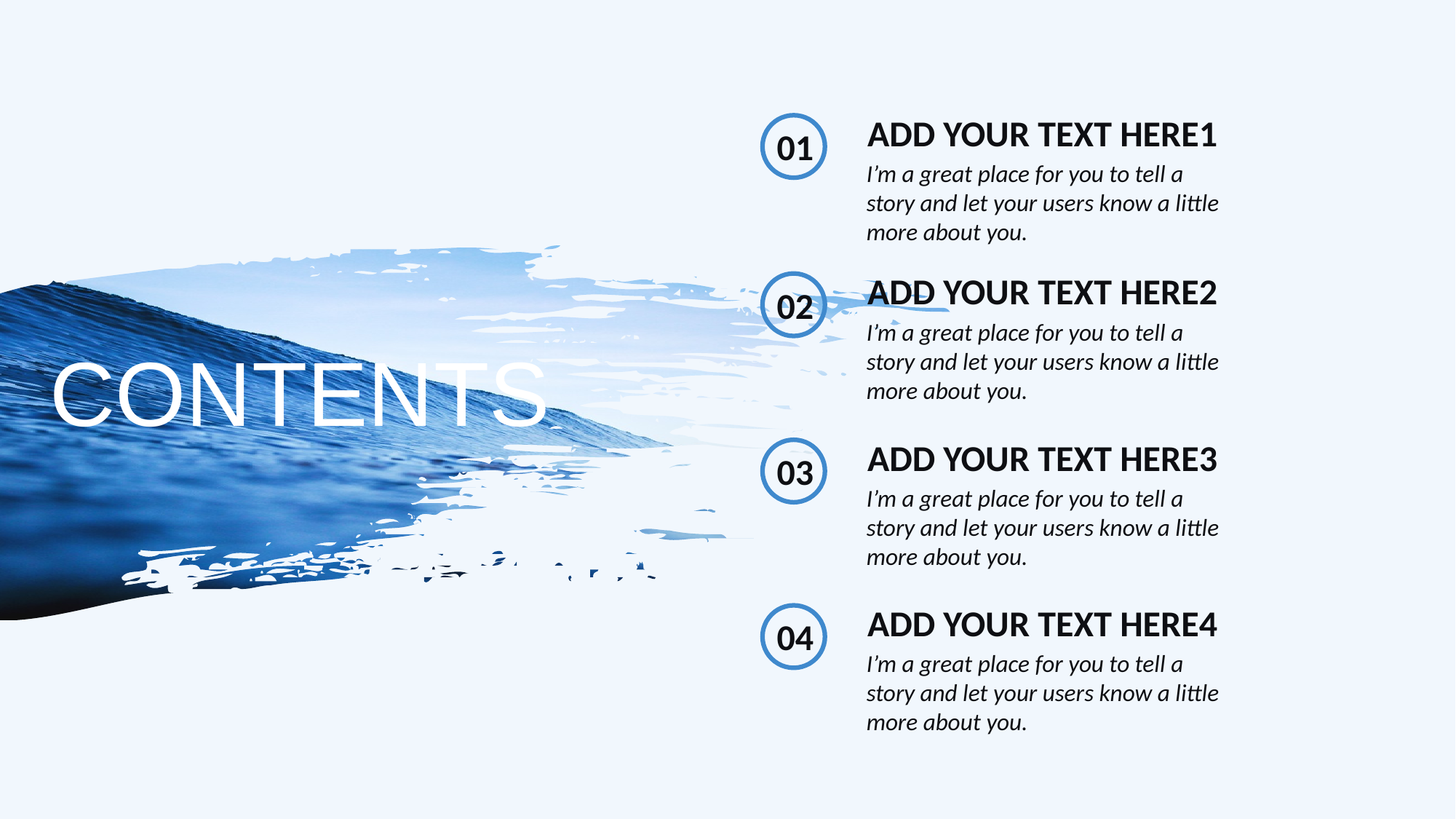

ADD YOUR TEXT HERE1
I’m a great place for you to tell a story and let your users know a little more about you.

01

ADD YOUR TEXT HERE2
I’m a great place for you to tell a story and let your users know a little more about you.

02
CONTENTS
ADD YOUR TEXT HERE3
I’m a great place for you to tell a story and let your users know a little more about you.

03
ADD YOUR TEXT HERE4
I’m a great place for you to tell a story and let your users know a little more about you.

04